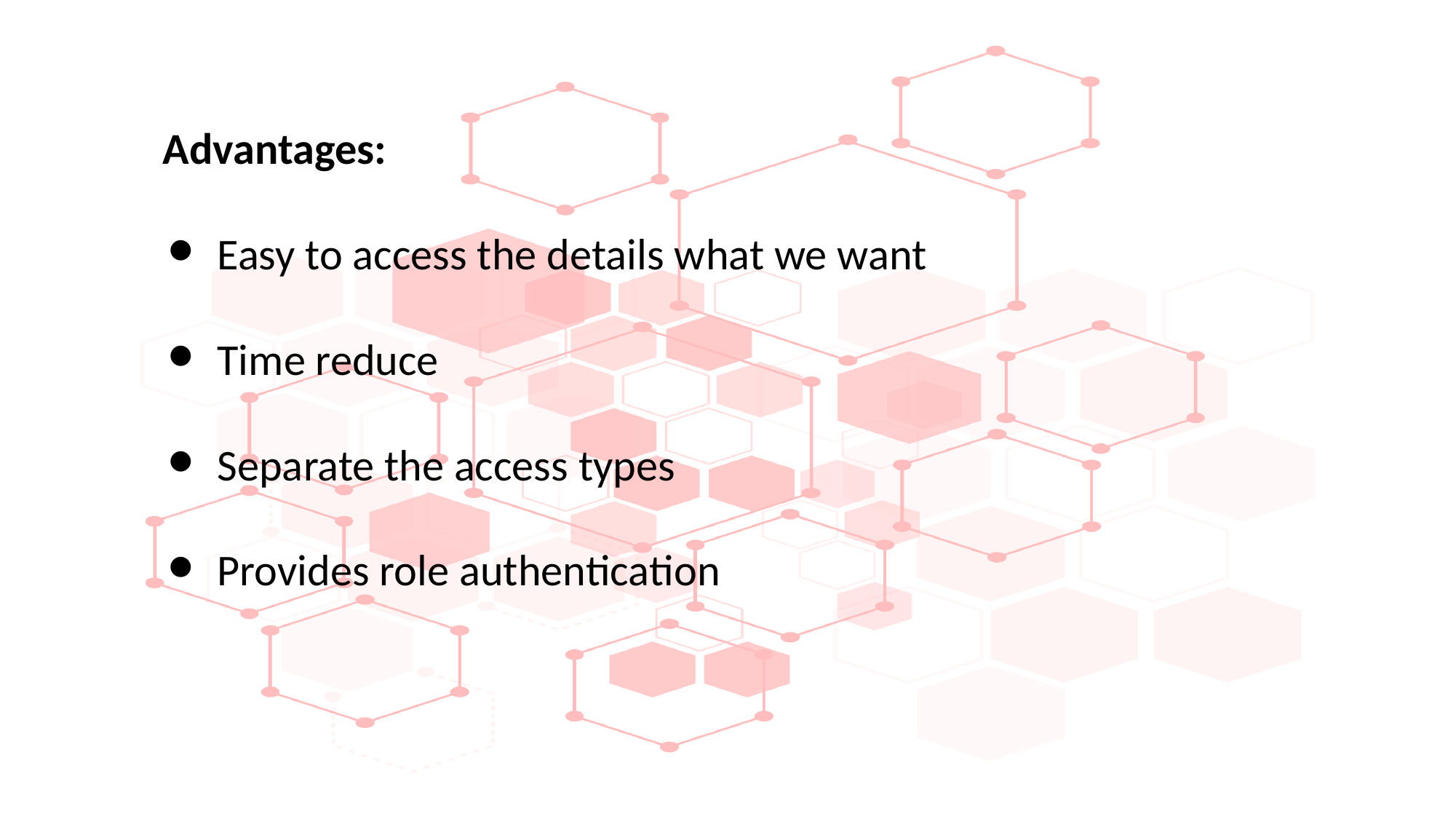

Advantages:

Easy to access the details what we want

Time reduce

Separate the access types

Provides role authentication